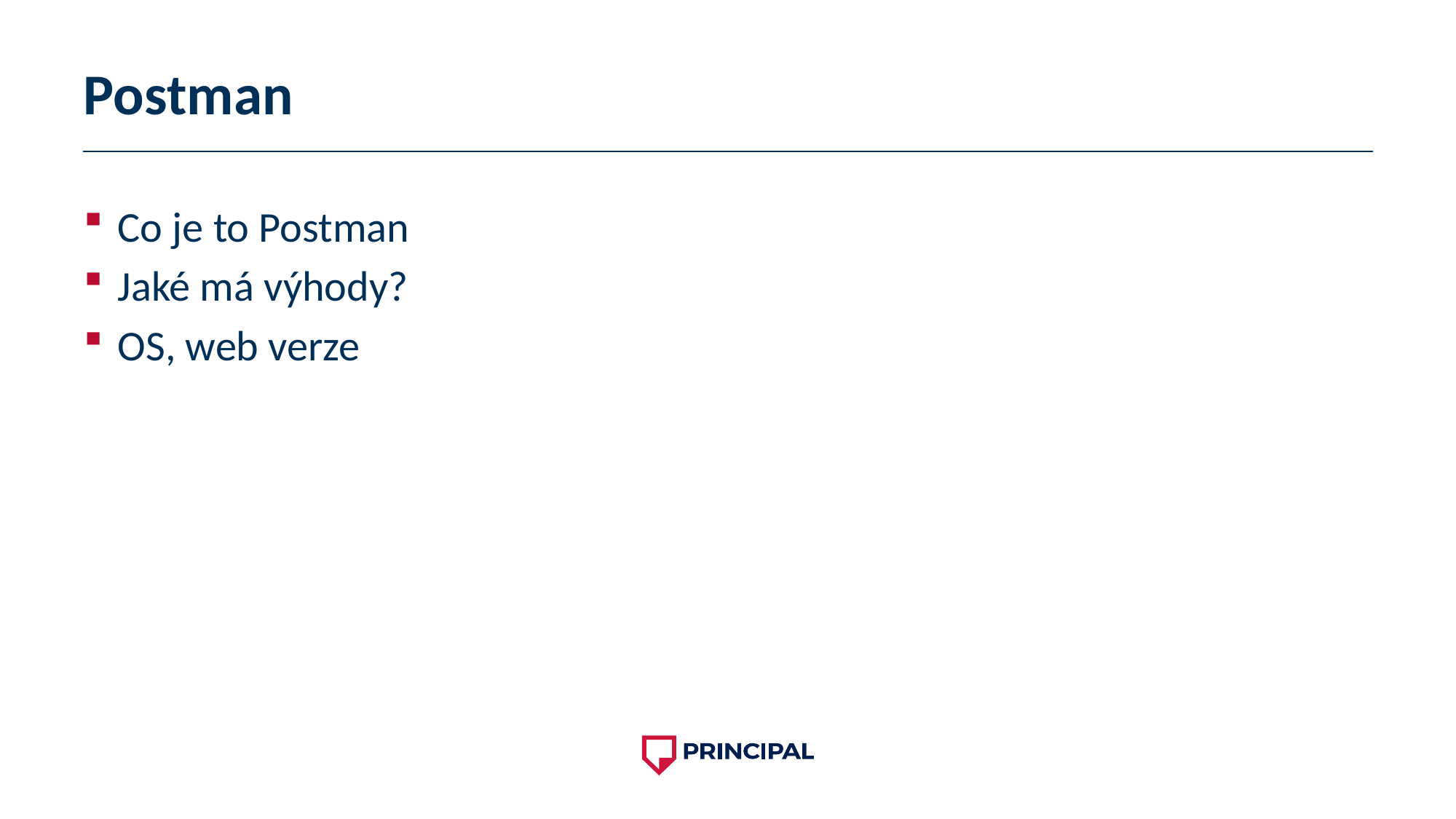

# Postman
Co je to Postman
Jaké má výhody?
OS, web verze